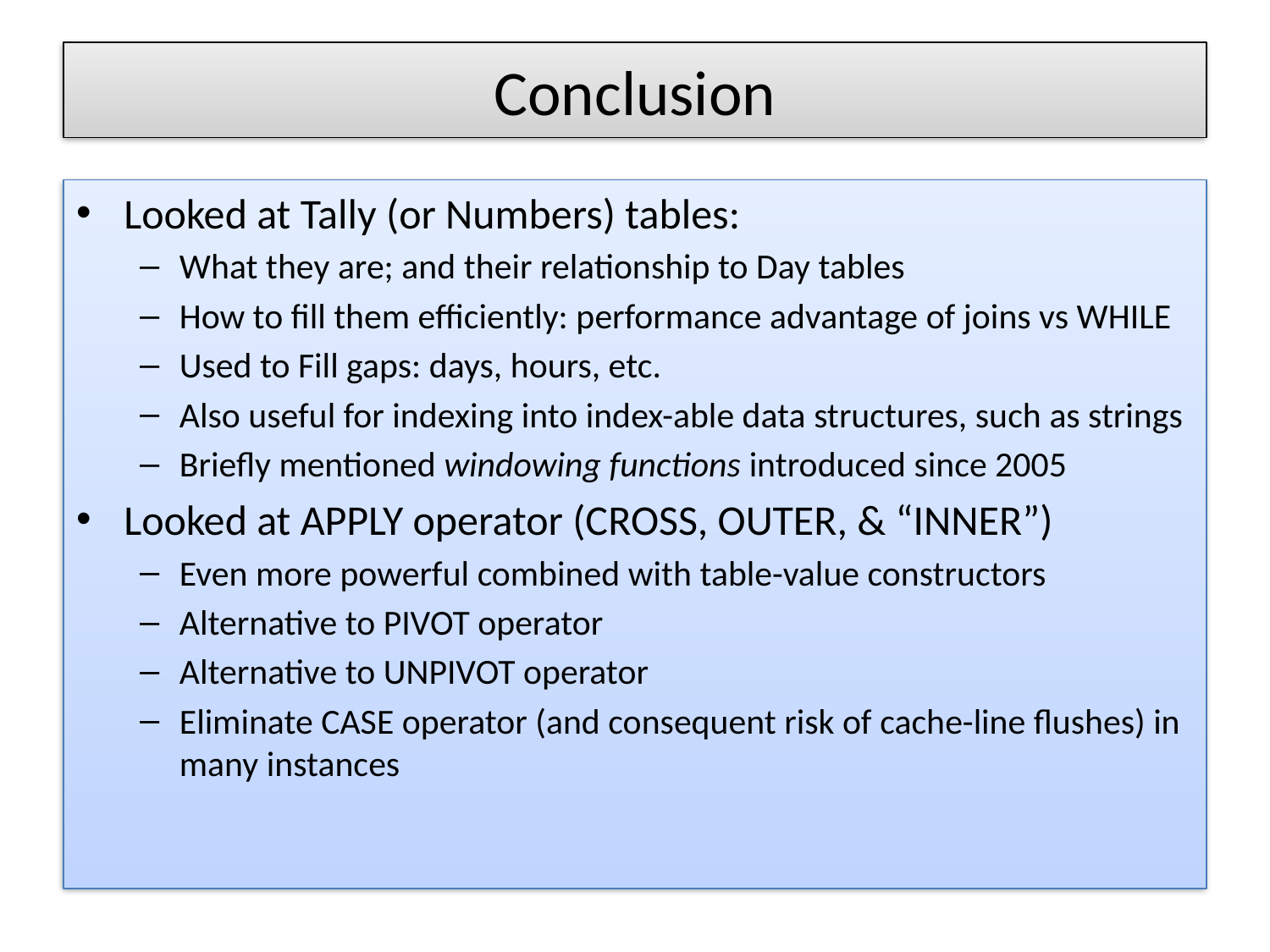

# Conclusion
Looked at Tally (or Numbers) tables:
What they are; and their relationship to Day tables
How to fill them efficiently: performance advantage of joins vs WHILE
Used to Fill gaps: days, hours, etc.
Also useful for indexing into index-able data structures, such as strings
Briefly mentioned windowing functions introduced since 2005
Looked at APPLY operator (CROSS, OUTER, & “INNER”)
Even more powerful combined with table-value constructors
Alternative to PIVOT operator
Alternative to UNPIVOT operator
Eliminate CASE operator (and consequent risk of cache-line flushes) in many instances